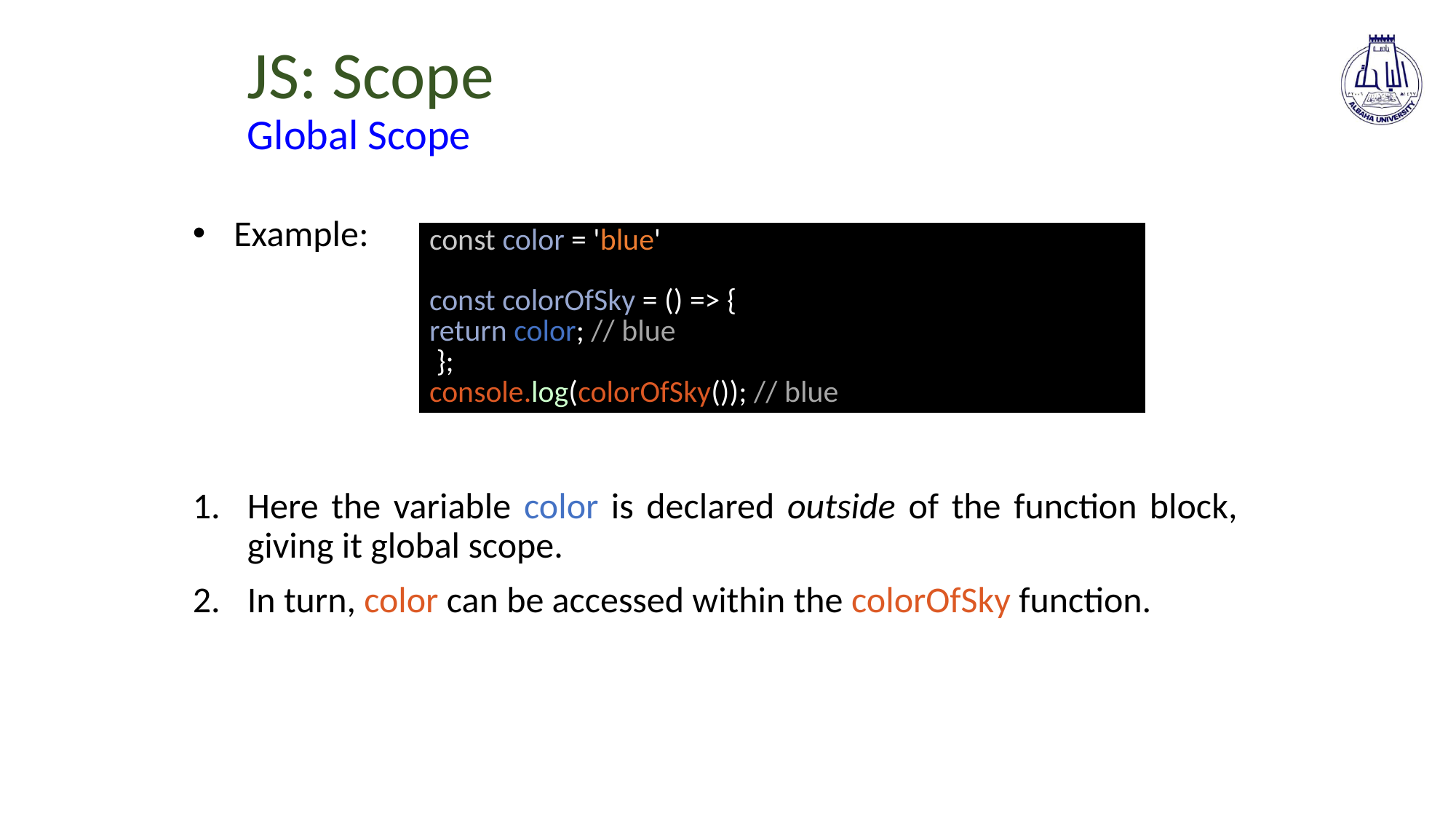

# JS: Scope Global Scope
Example:

Here the variable color is declared outside of the function block, giving it global scope.
In turn, color can be accessed within the colorOfSky function.
| const color = 'blue' const colorOfSky = () => { return color; // blue }; console.log(colorOfSky()); // blue |
| --- |